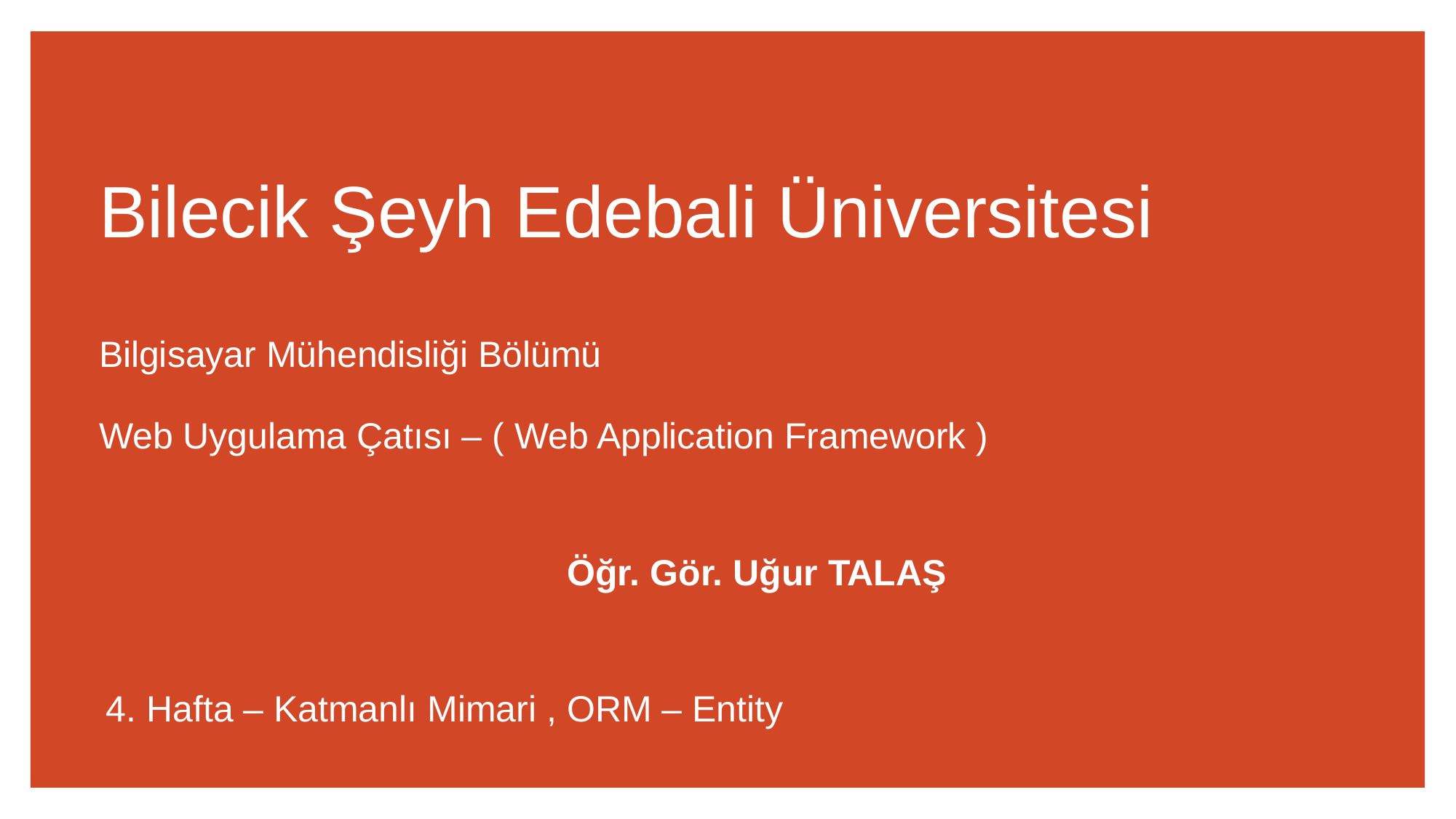

# Bilecik Şeyh Edebali Üniversitesi Bilgisayar Mühendisliği Bölümü Web Uygulama Çatısı – ( Web Application Framework )
Öğr. Gör. Uğur TALAŞ
4. Hafta – Katmanlı Mimari , ORM – Entity